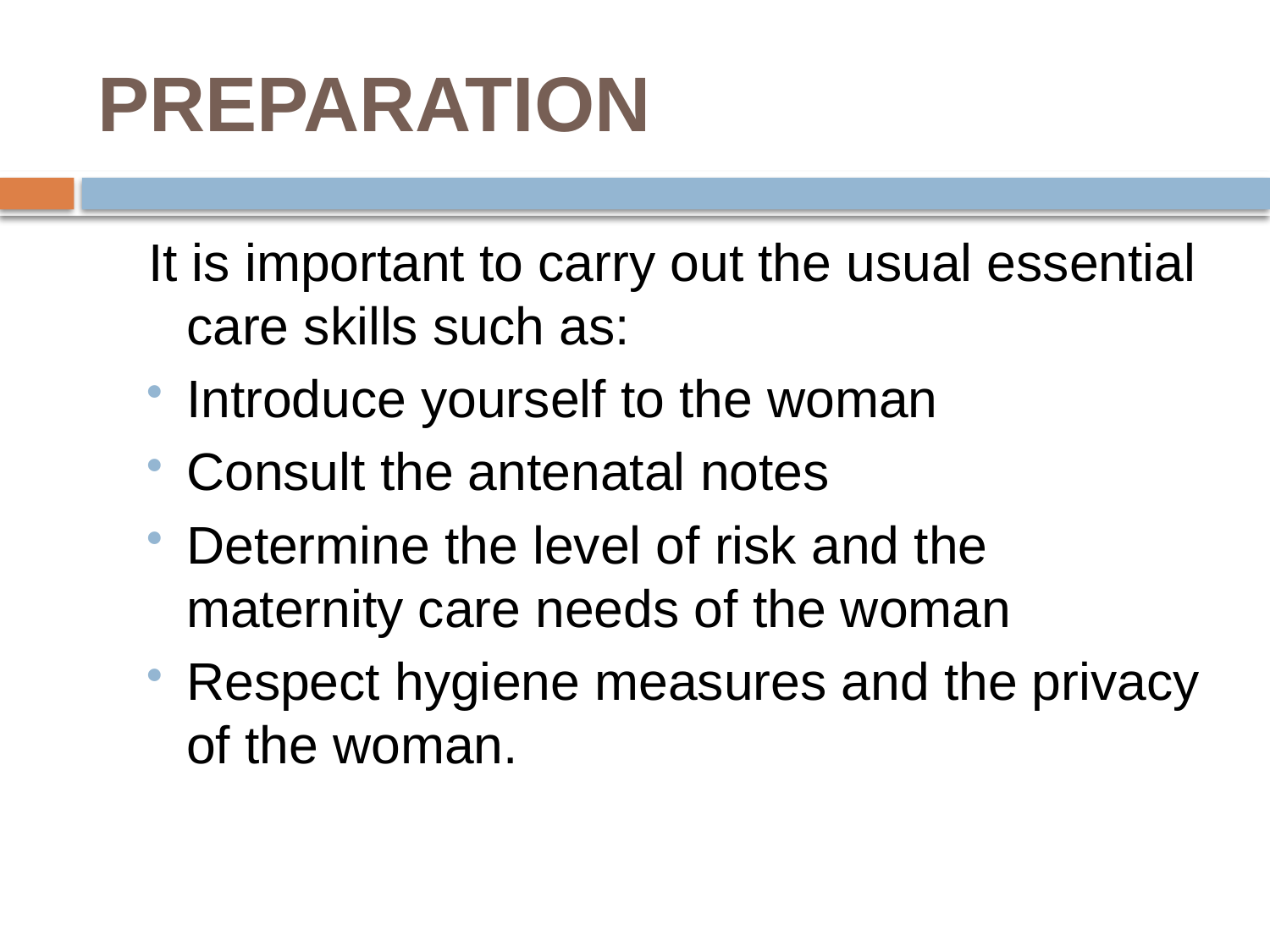

# PREPARATION
It is important to carry out the usual essential care skills such as:
Introduce yourself to the woman
Consult the antenatal notes
Determine the level of risk and the maternity care needs of the woman
Respect hygiene measures and the privacy of the woman.